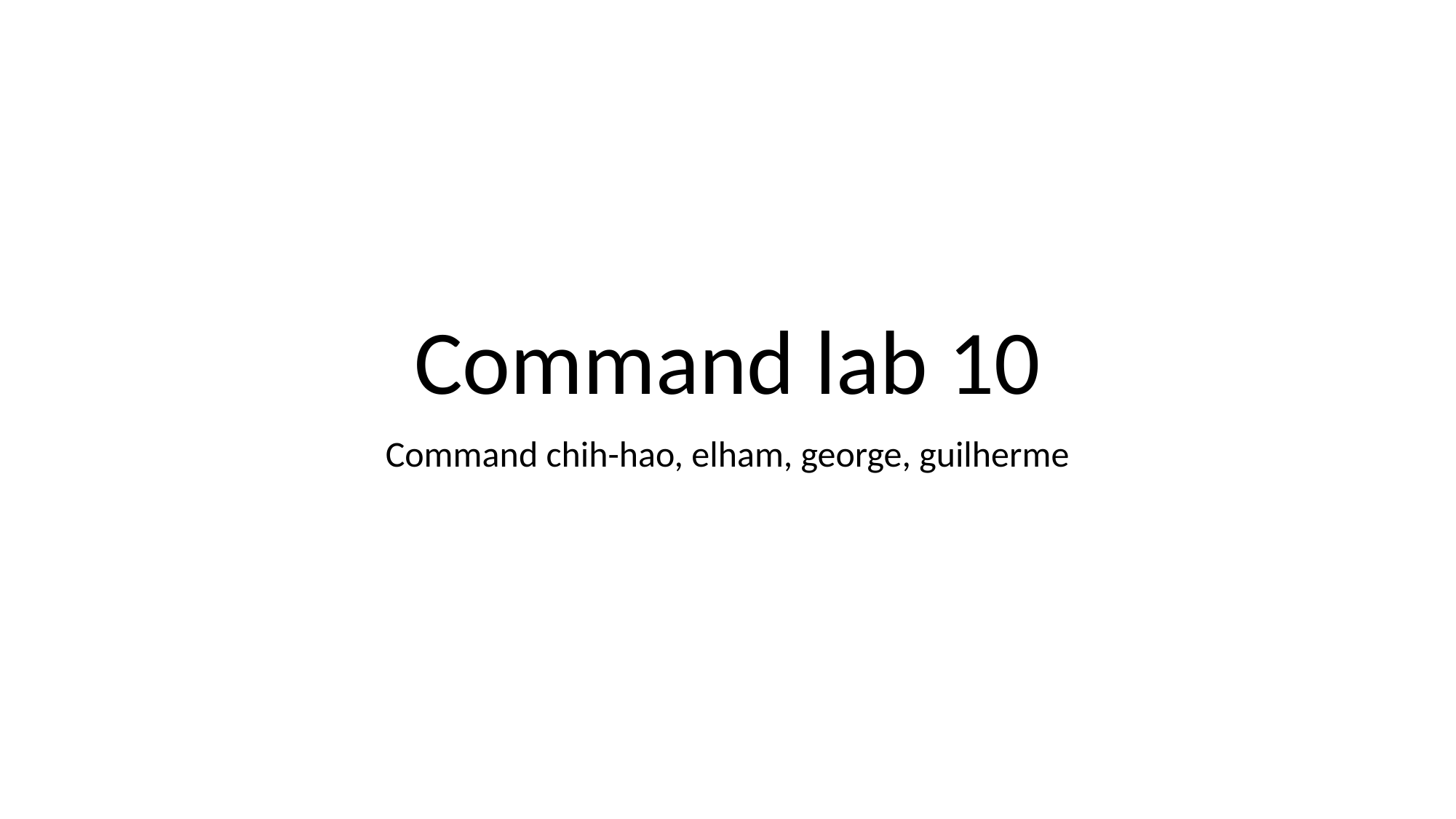

# Command lab 10
Command chih-hao, elham, george, guilherme